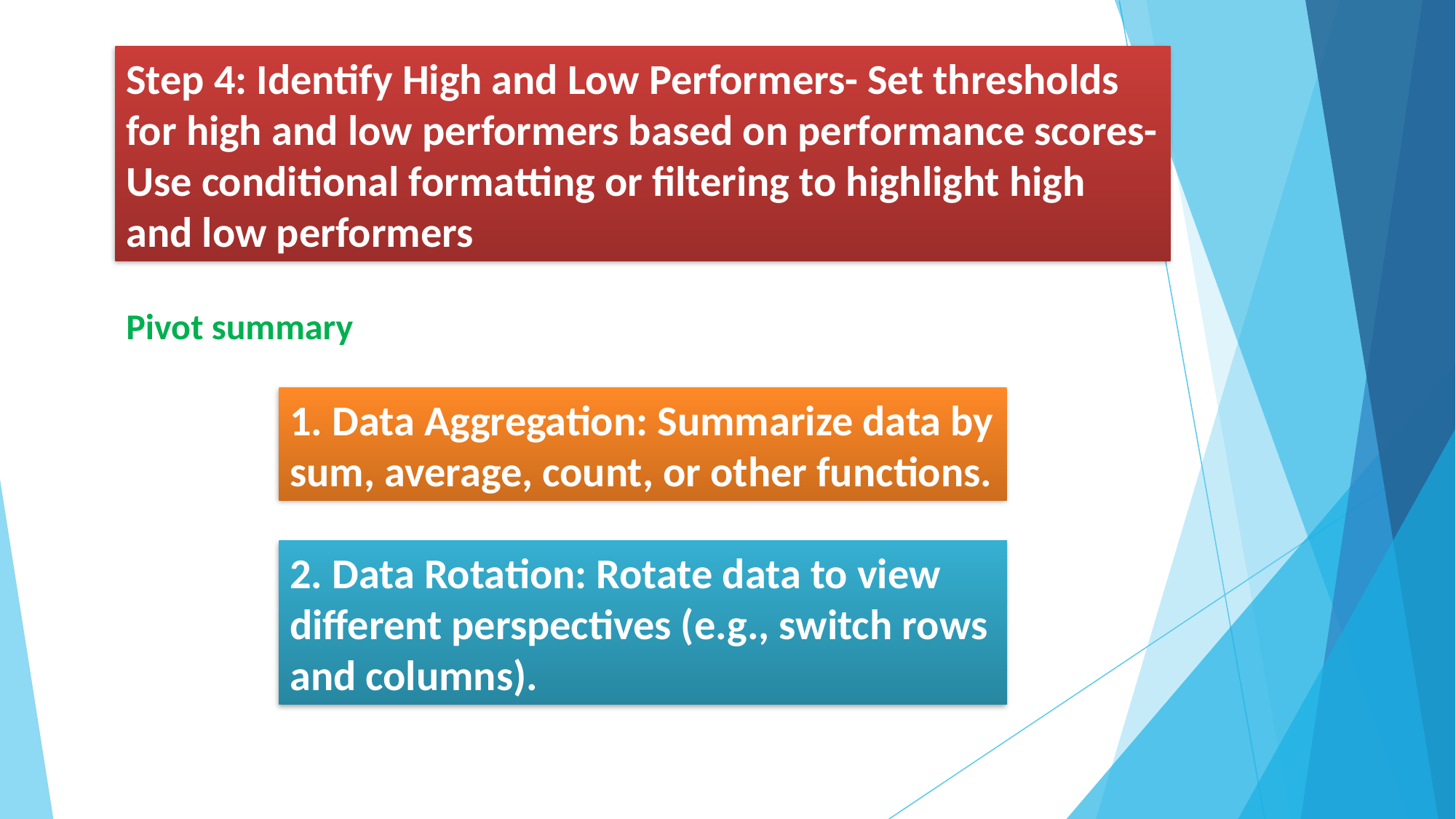

Step 4: Identify High and Low Performers- Set thresholds for high and low performers based on performance scores- Use conditional formatting or filtering to highlight high and low performers
Pivot summary
1. Data Aggregation: Summarize data by sum, average, count, or other functions.
2. Data Rotation: Rotate data to view different perspectives (e.g., switch rows and columns).